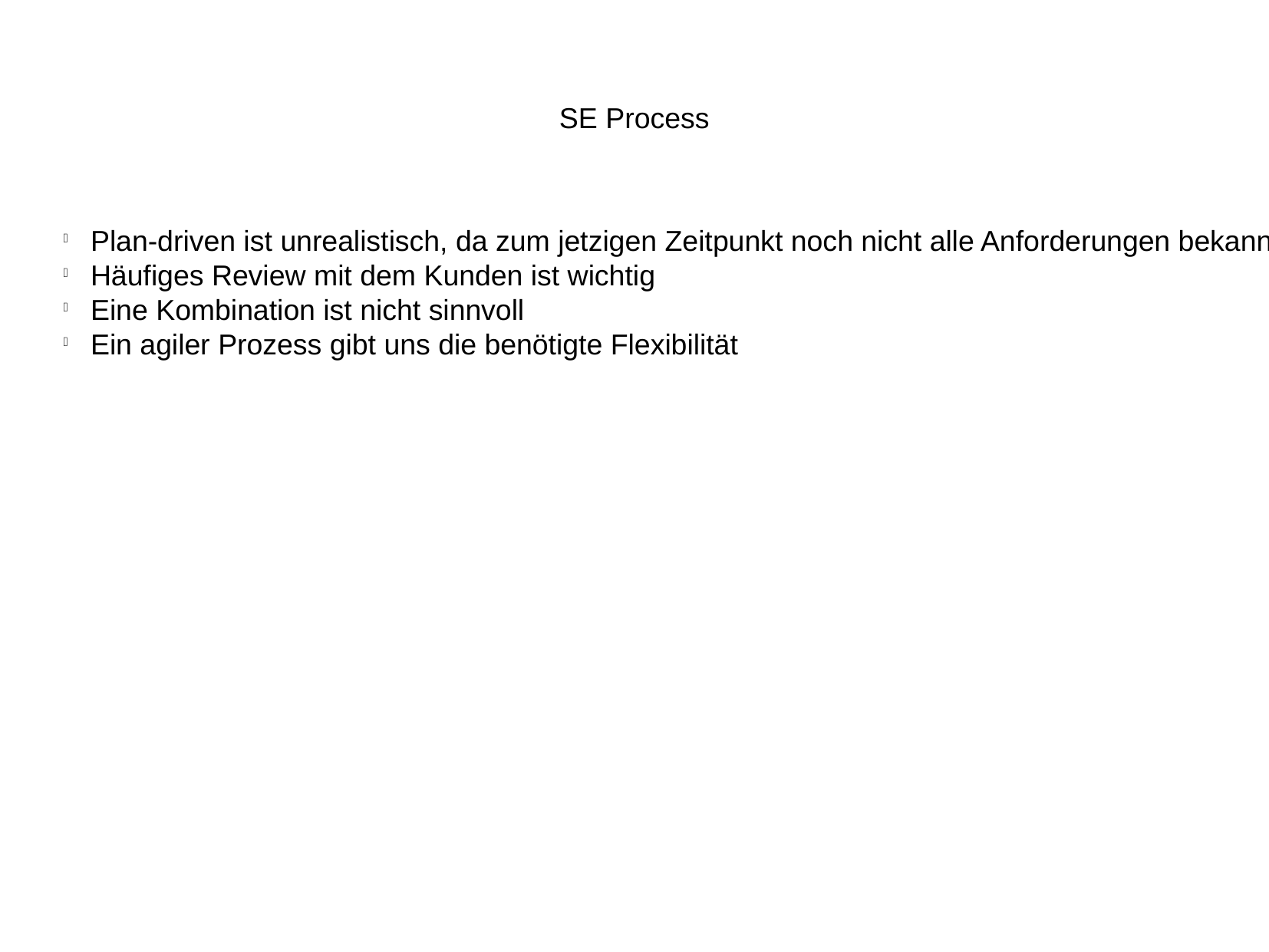

SE Process
Plan-driven ist unrealistisch, da zum jetzigen Zeitpunkt noch nicht alle Anforderungen bekannt sind
Häufiges Review mit dem Kunden ist wichtig
Eine Kombination ist nicht sinnvoll
Ein agiler Prozess gibt uns die benötigte Flexibilität